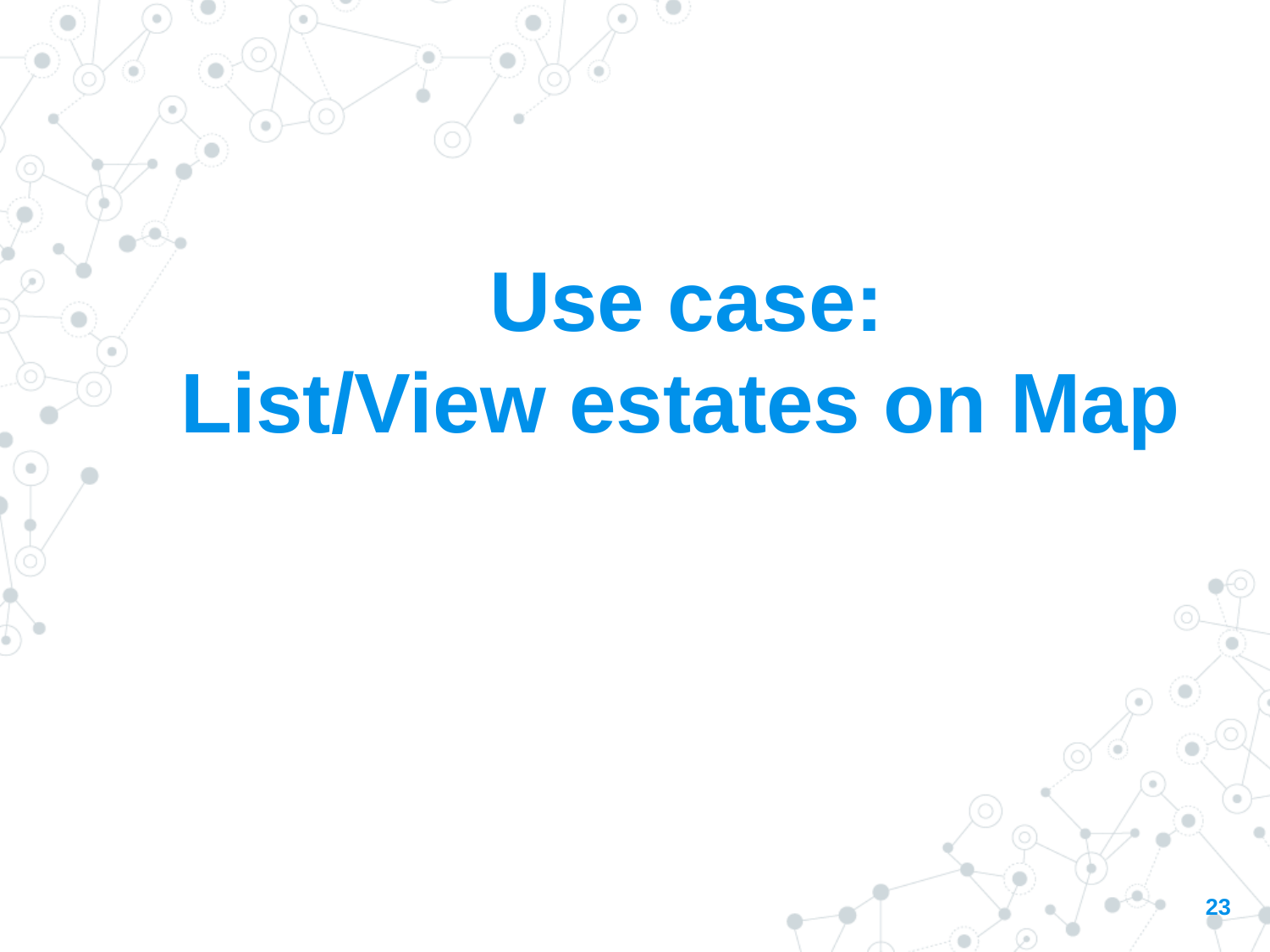

# Use case:
List/View estates on Map
23